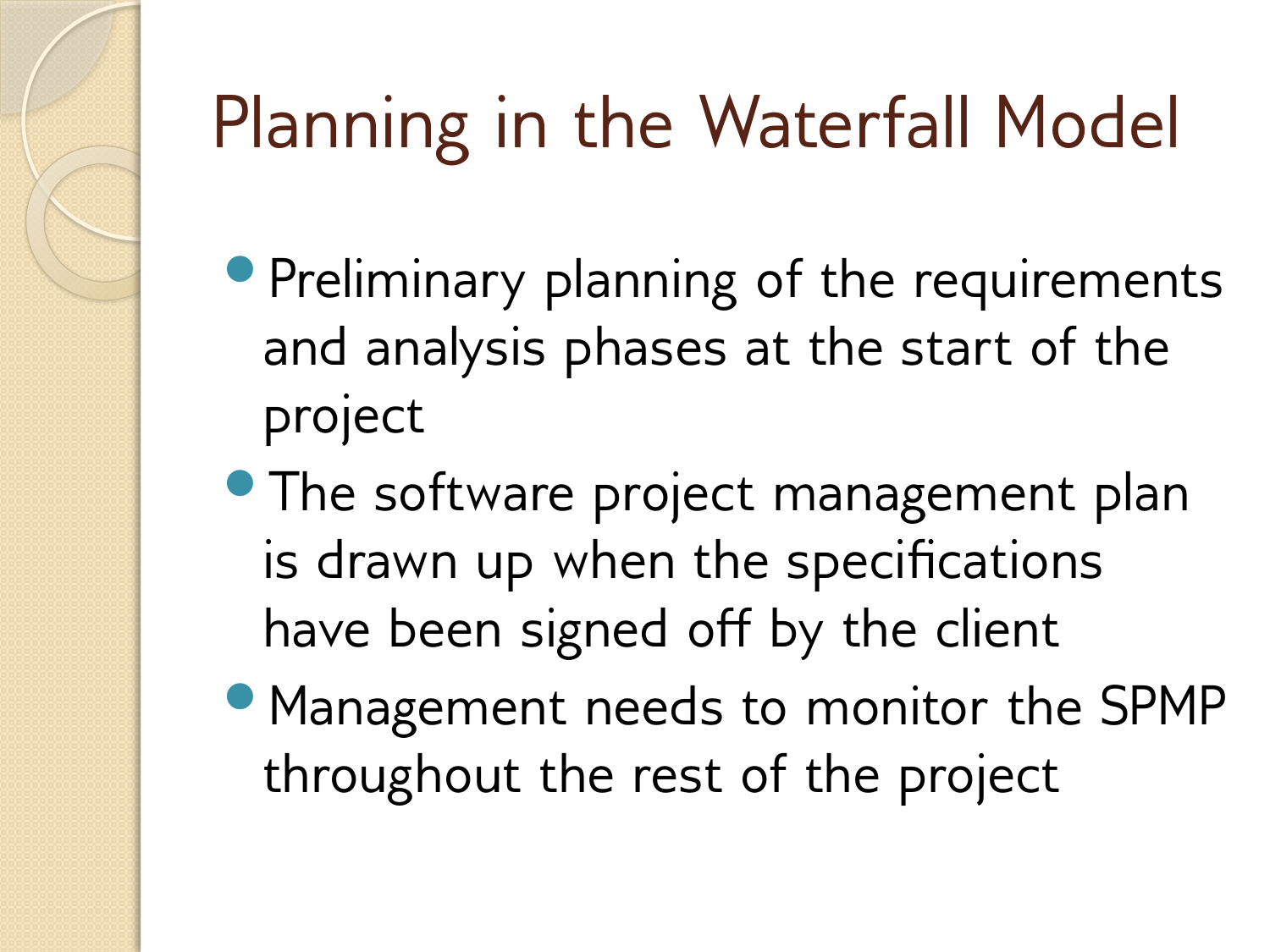

# Planning in the Waterfall Model
Preliminary planning of the requirements and analysis phases at the start of the project
The software project management plan is drawn up when the specifications have been signed off by the client
Management needs to monitor the SPMP throughout the rest of the project